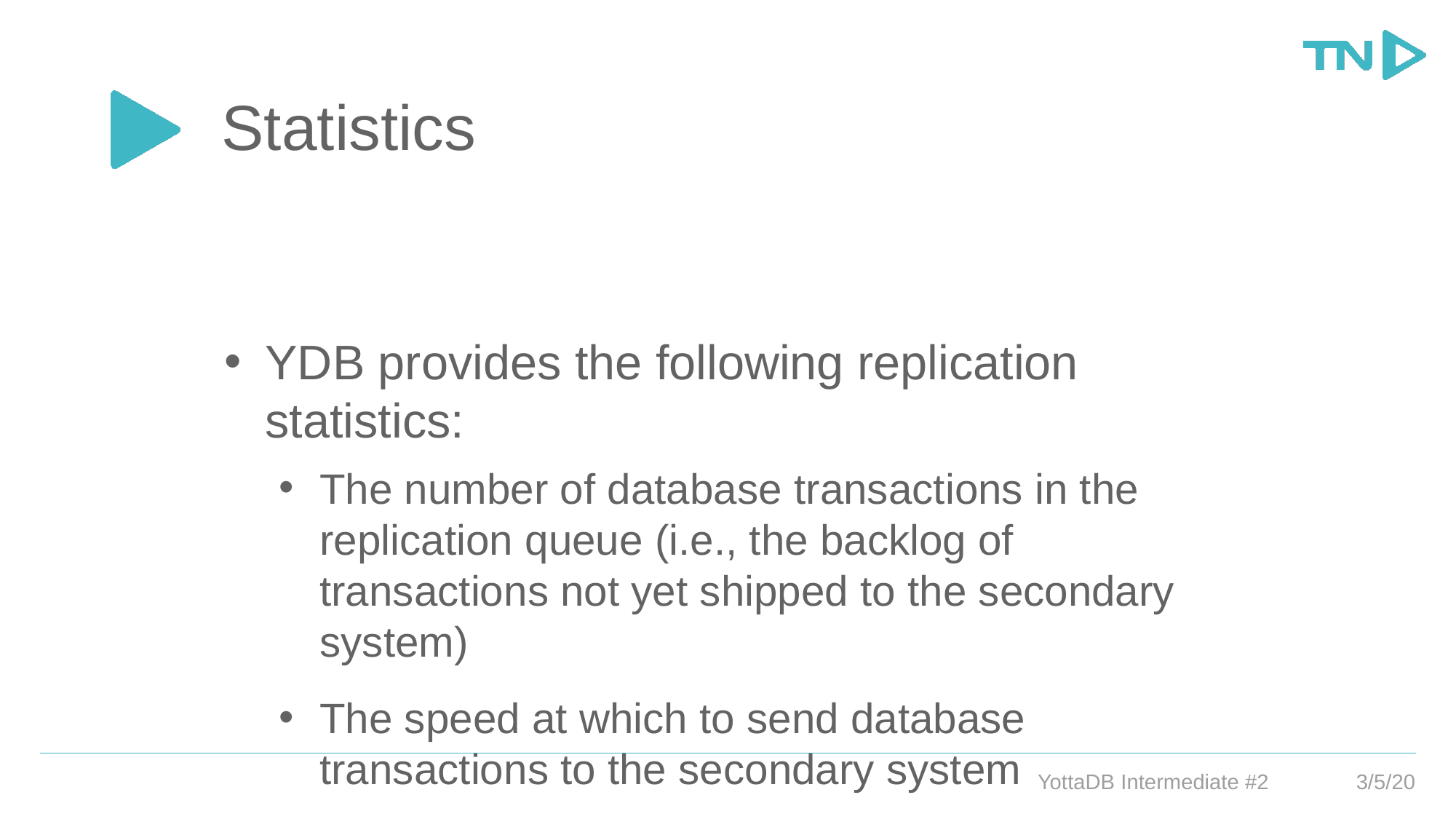

# Statistics

YDB provides the following replication statistics:
The number of database transactions in the replication queue (i.e., the backlog of transactions not yet shipped to the secondary system)
The speed at which to send database transactions to the secondary system

YottaDB Intermediate #2
3/5/20